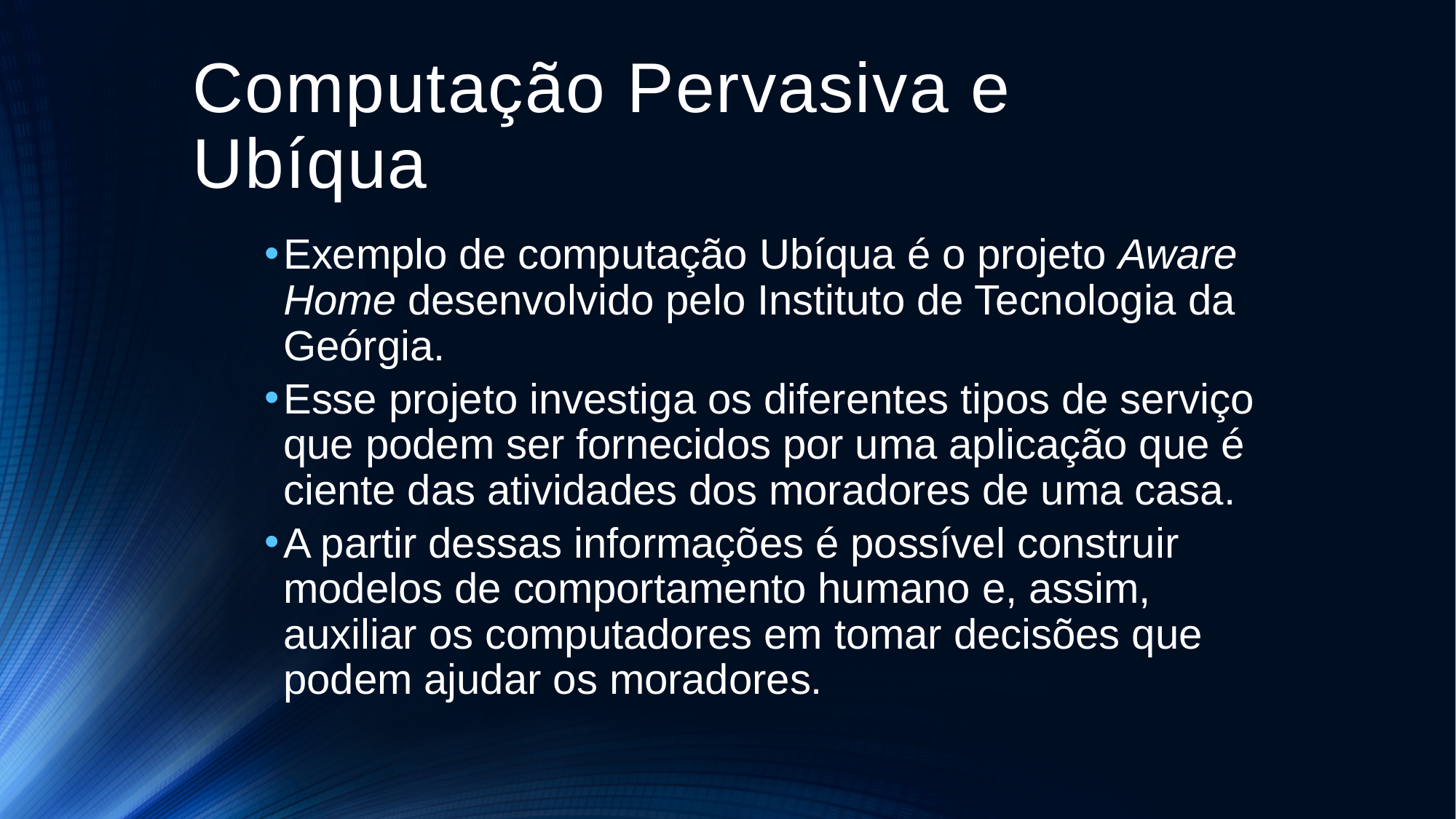

# Computação Pervasiva e Ubíqua
Exemplo de computação Ubíqua é o projeto Aware Home desenvolvido pelo Instituto de Tecnologia da Geórgia.
Esse projeto investiga os diferentes tipos de serviço que podem ser fornecidos por uma aplicação que é ciente das atividades dos moradores de uma casa.
A partir dessas informações é possível construir modelos de comportamento humano e, assim, auxiliar os computadores em tomar decisões que podem ajudar os moradores.